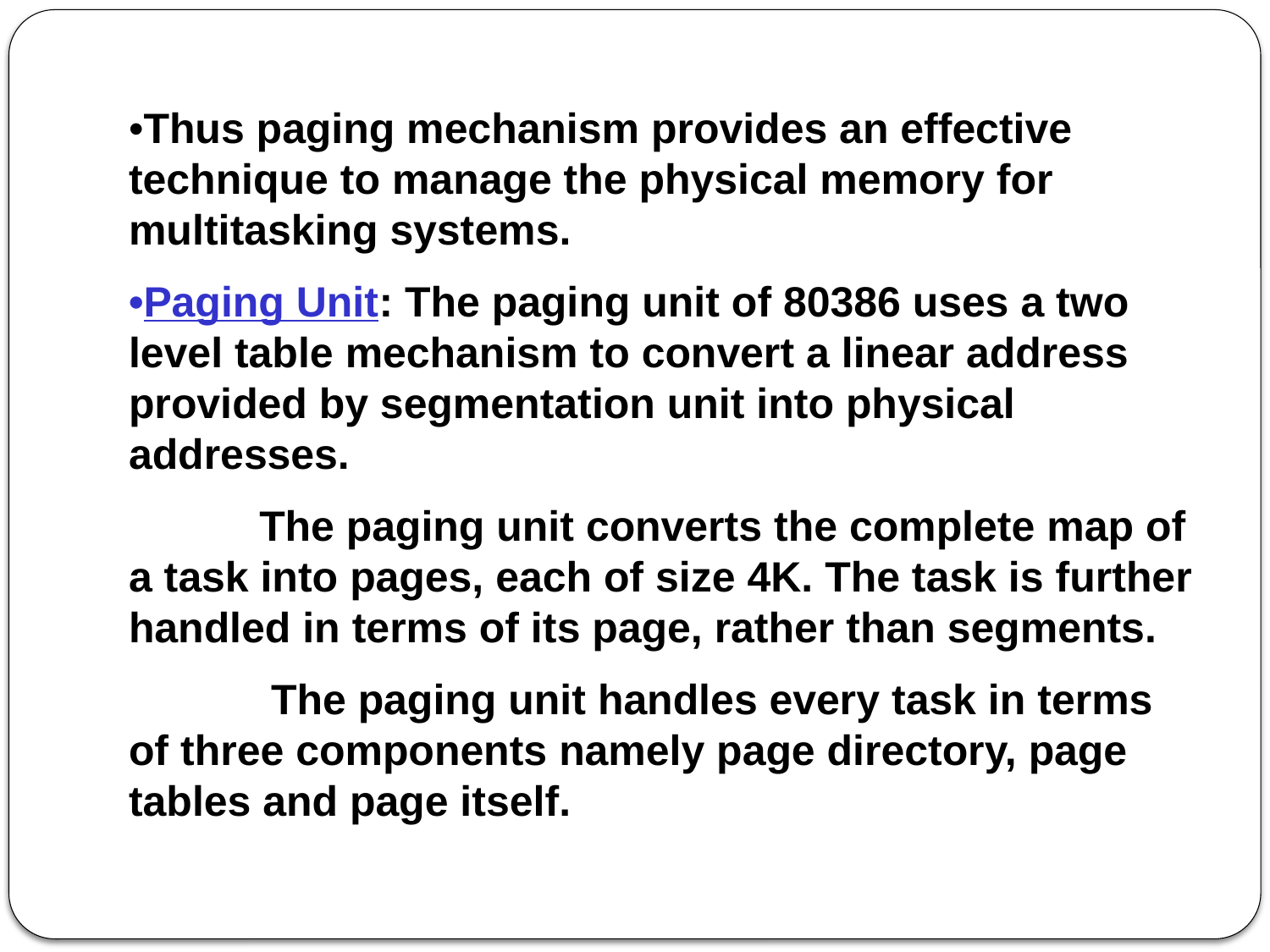

•Thus paging mechanism provides an effective technique to manage the physical memory for multitasking systems.
•Paging Unit: The paging unit of 80386 uses a two level table mechanism to convert a linear address provided by segmentation unit into physical addresses.
           The paging unit converts the complete map of a task into pages, each of size 4K. The task is further handled in terms of its page, rather than segments.
            The paging unit handles every task in terms of three components namely page directory, page tables and page itself.